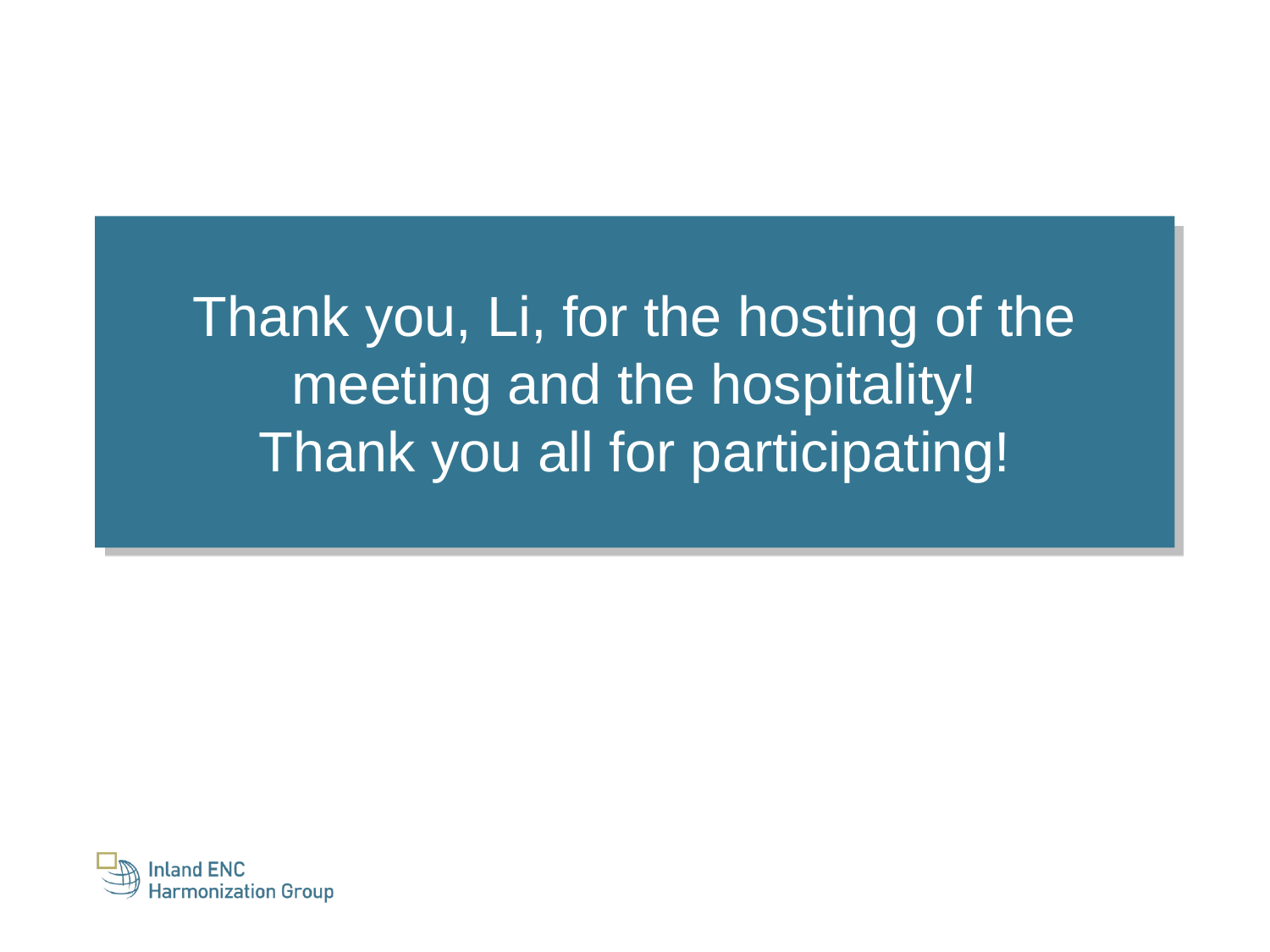

Thank you, Li, for the hosting of the meeting and the hospitality!
Thank you all for participating!